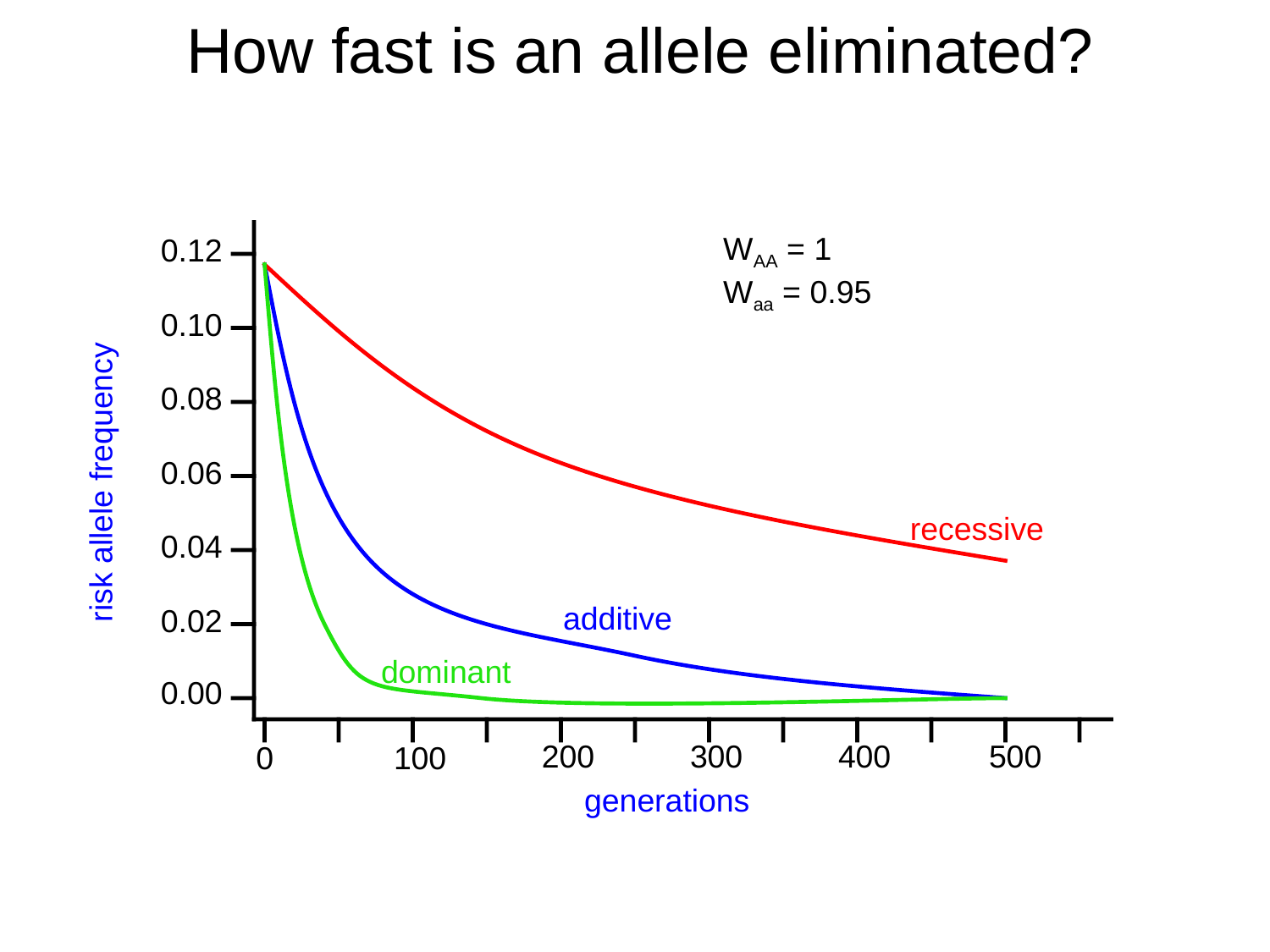

# How fast is an allele eliminated?

WAA = 1
Waa = 0.95
0.12

0.10

risk allele frequency
0.08

0.06

recessive
0.04

additive
0.02

dominant
0.00

200
300
400
500
0
100
generations